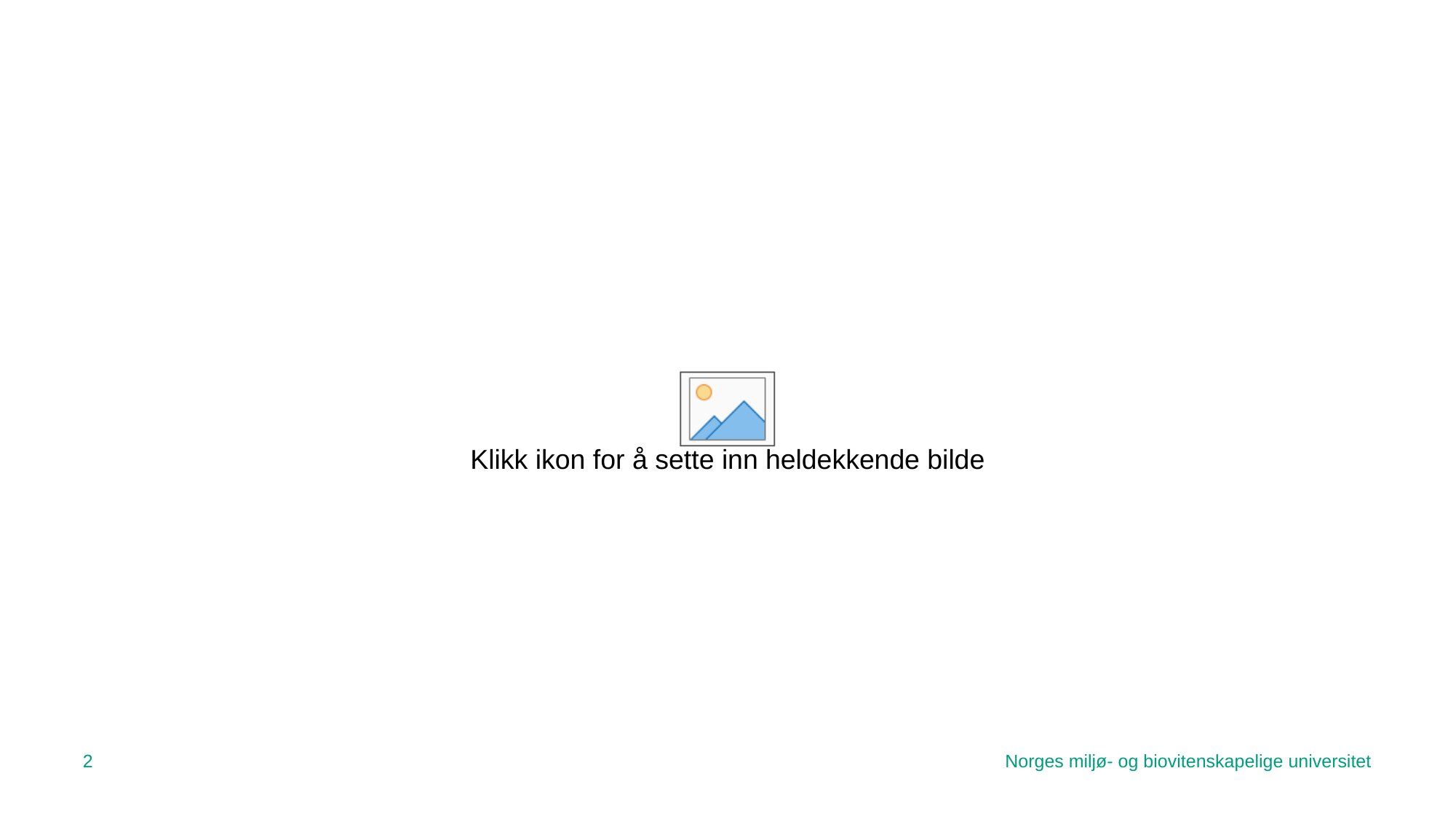

#
2
Norges miljø- og biovitenskapelige universitet